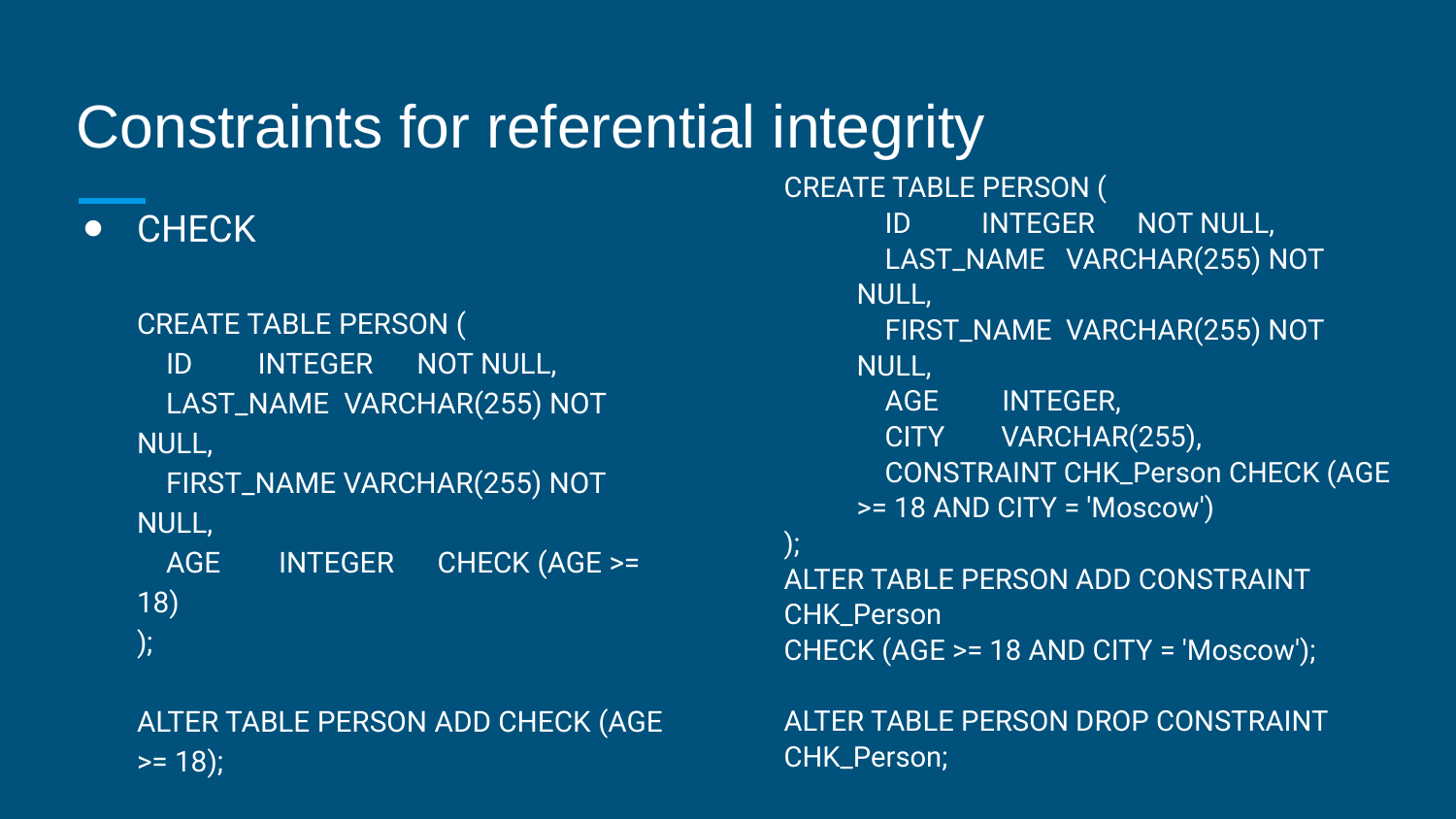

# Constraints for referential integrity
CREATE TABLE PERSON (
    ID          INTEGER      NOT NULL,
    LAST_NAME   VARCHAR(255) NOT NULL,
    FIRST_NAME  VARCHAR(255) NOT NULL,
    AGE         INTEGER,
    CITY        VARCHAR(255),
    CONSTRAINT CHK_Person CHECK (AGE >= 18 AND CITY = 'Moscow')
);
ALTER TABLE PERSON ADD CONSTRAINT CHK_Person
CHECK (AGE >= 18 AND CITY = 'Moscow');

ALTER TABLE PERSON DROP CONSTRAINT CHK_Person;
CHECK

CREATE TABLE PERSON (
    ID         INTEGER      NOT NULL,
    LAST_NAME  VARCHAR(255) NOT NULL,
    FIRST_NAME VARCHAR(255) NOT NULL,
    AGE        INTEGER      CHECK (AGE >= 18)
);

ALTER TABLE PERSON ADD CHECK (AGE >= 18);